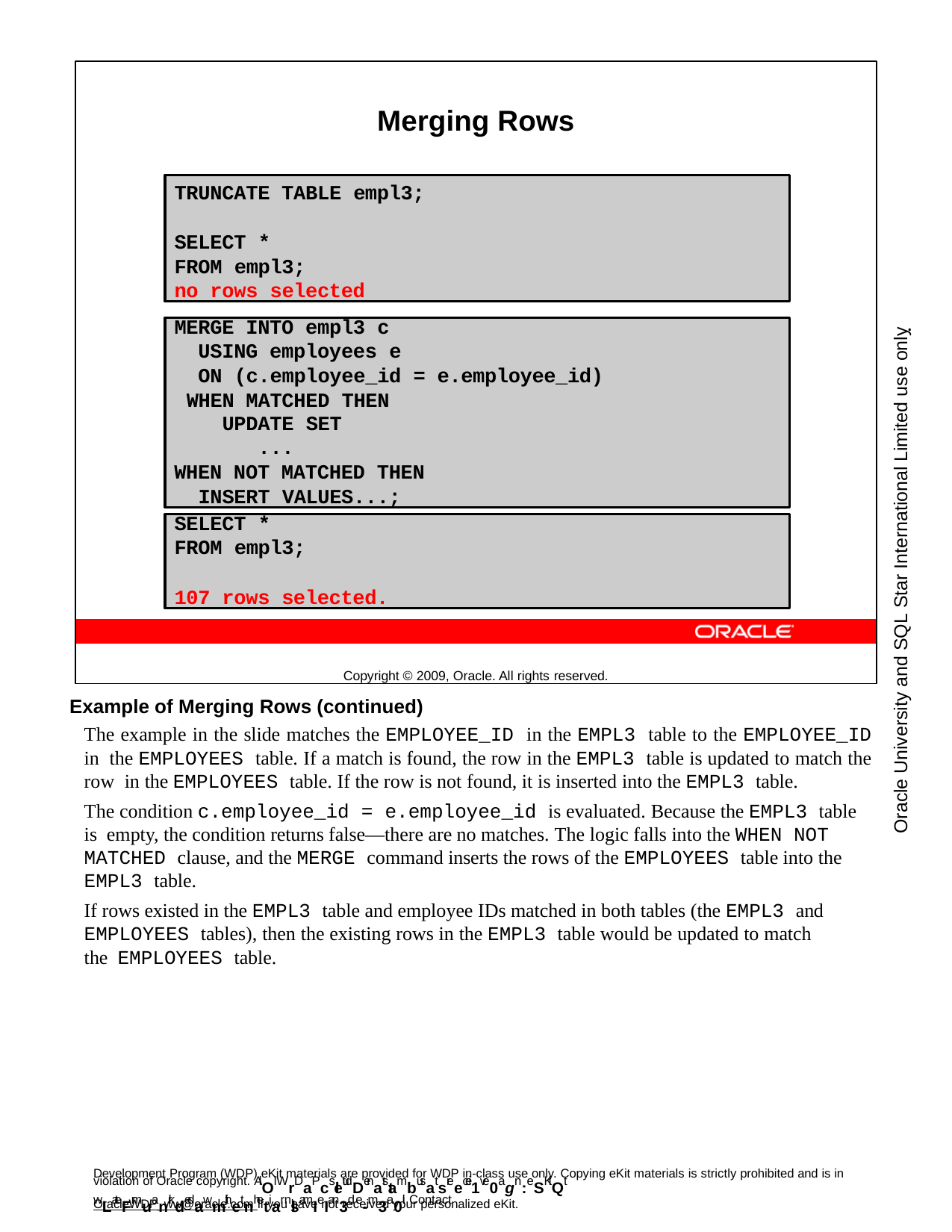

Merging Rows

Copyright © 2009, Oracle. All rights reserved.
TRUNCATE TABLE empl3;

SELECT *
FROM empl3;
no rows selected
MERGE INTO empl3 c
USING employees e
ON (c.employee_id = e.employee_id)  WHEN MATCHED THEN
UPDATE SET
...
WHEN NOT MATCHED THEN  INSERT VALUES...;
Oracle University and SQL Star International Limited use onlyฺ
SELECT *
FROM empl3;

107 rows selected.

Example of Merging Rows (continued)
The example in the slide matches the EMPLOYEE_ID in the EMPL3 table to the EMPLOYEE_ID in  the EMPLOYEES table. If a match is found, the row in the EMPL3 table is updated to match the row  in the EMPLOYEES table. If the row is not found, it is inserted into the EMPL3 table.
The condition c.employee_id = e.employee_id is evaluated. Because the EMPL3 table is  empty, the condition returns false—there are no matches. The logic falls into the WHEN NOT  MATCHED clause, and the MERGE command inserts the rows of the EMPLOYEES table into the  EMPL3 table.
If rows existed in the EMPL3 table and employee IDs matched in both tables (the EMPL3 and  EMPLOYEES tables), then the existing rows in the EMPL3 table would be updated to match the  EMPLOYEES table.
Development Program (WDP) eKit materials are provided for WDP in-class use only. Copying eKit materials is strictly prohibited and is in
violation of Oracle copyright. AlOl WrDaPcsletudDenatstambusat sreecei1ve0agn:eSKiQt wLateFrmuanrkdedawmithetnhetiar nlsamIeI an3d e-m3a0il. Contact
OracleWDP_ww@oracle.com if you have not received your personalized eKit.